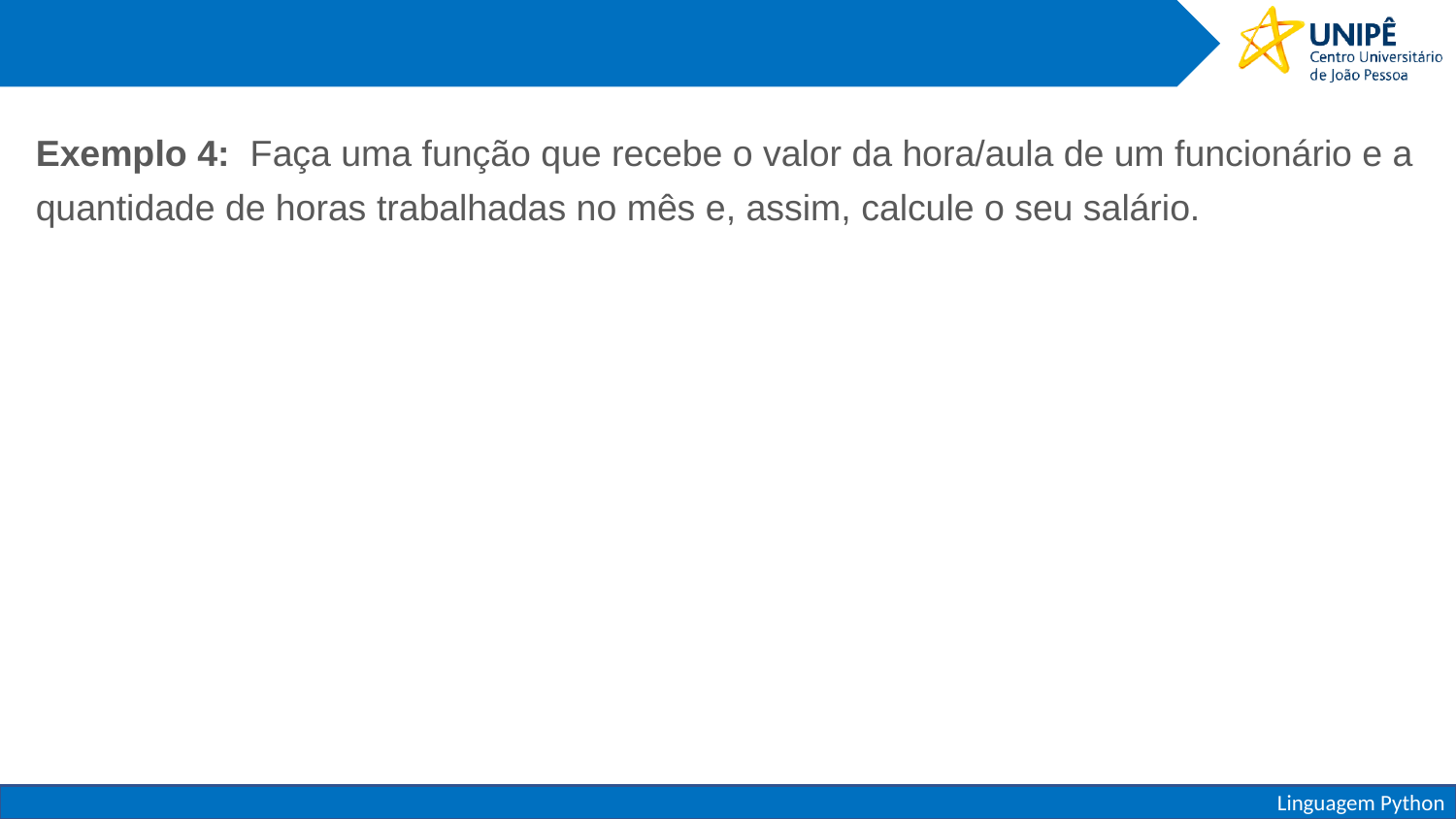

#
Exemplo 4:  Faça uma função que recebe o valor da hora/aula de um funcionário e a quantidade de horas trabalhadas no mês e, assim, calcule o seu salário.